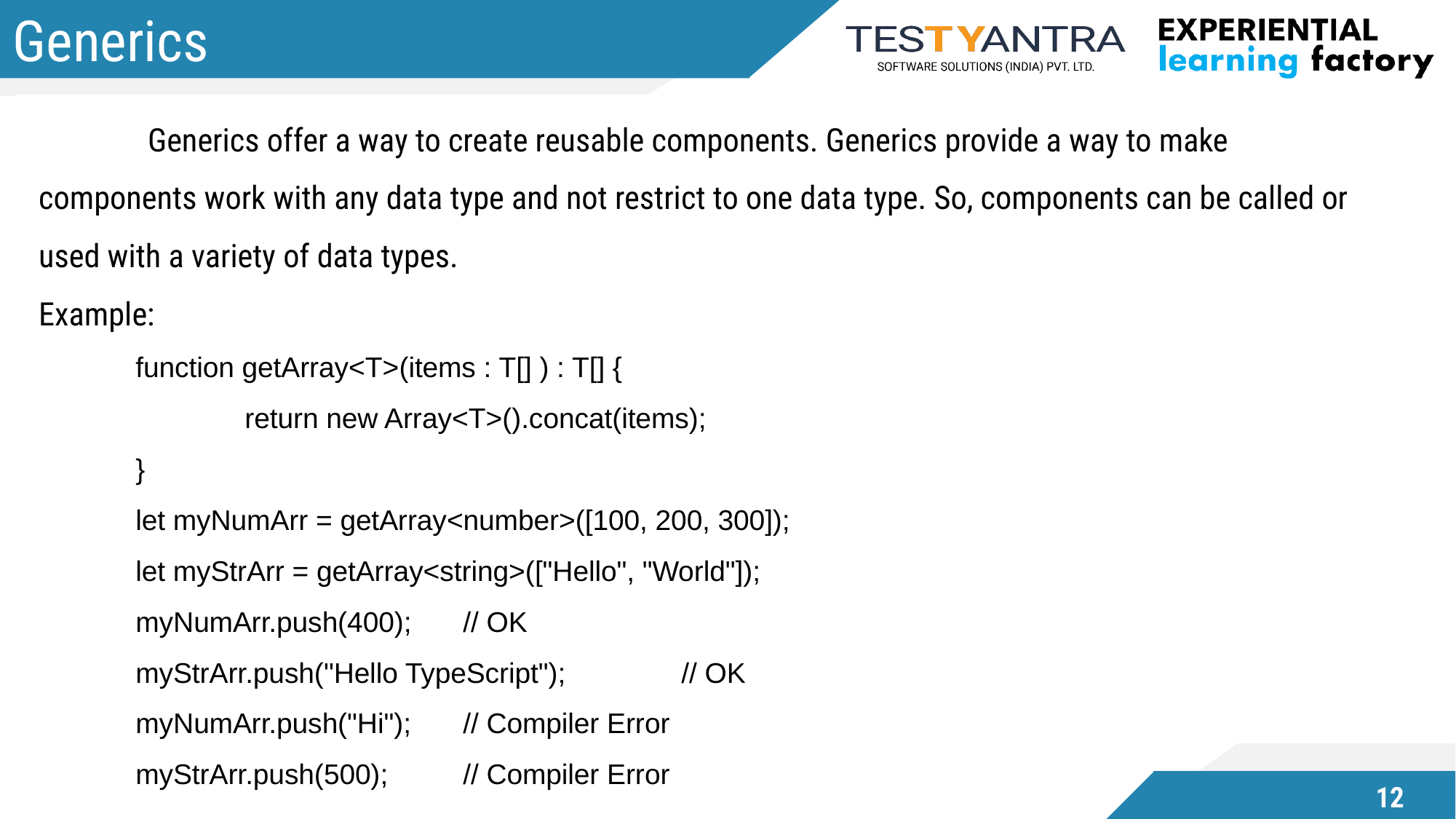

# Generics
	Generics offer a way to create reusable components. Generics provide a way to make components work with any data type and not restrict to one data type. So, components can be called or used with a variety of data types.
Example:
	function getArray<T>(items : T[] ) : T[] {
		return new Array<T>().concat(items);
	}
	let myNumArr = getArray<number>([100, 200, 300]);
	let myStrArr = getArray<string>(["Hello", "World"]);
	myNumArr.push(400); 	// OK
	myStrArr.push("Hello TypeScript"); 	// OK
	myNumArr.push("Hi"); 	// Compiler Error
	myStrArr.push(500); 	// Compiler Error

12